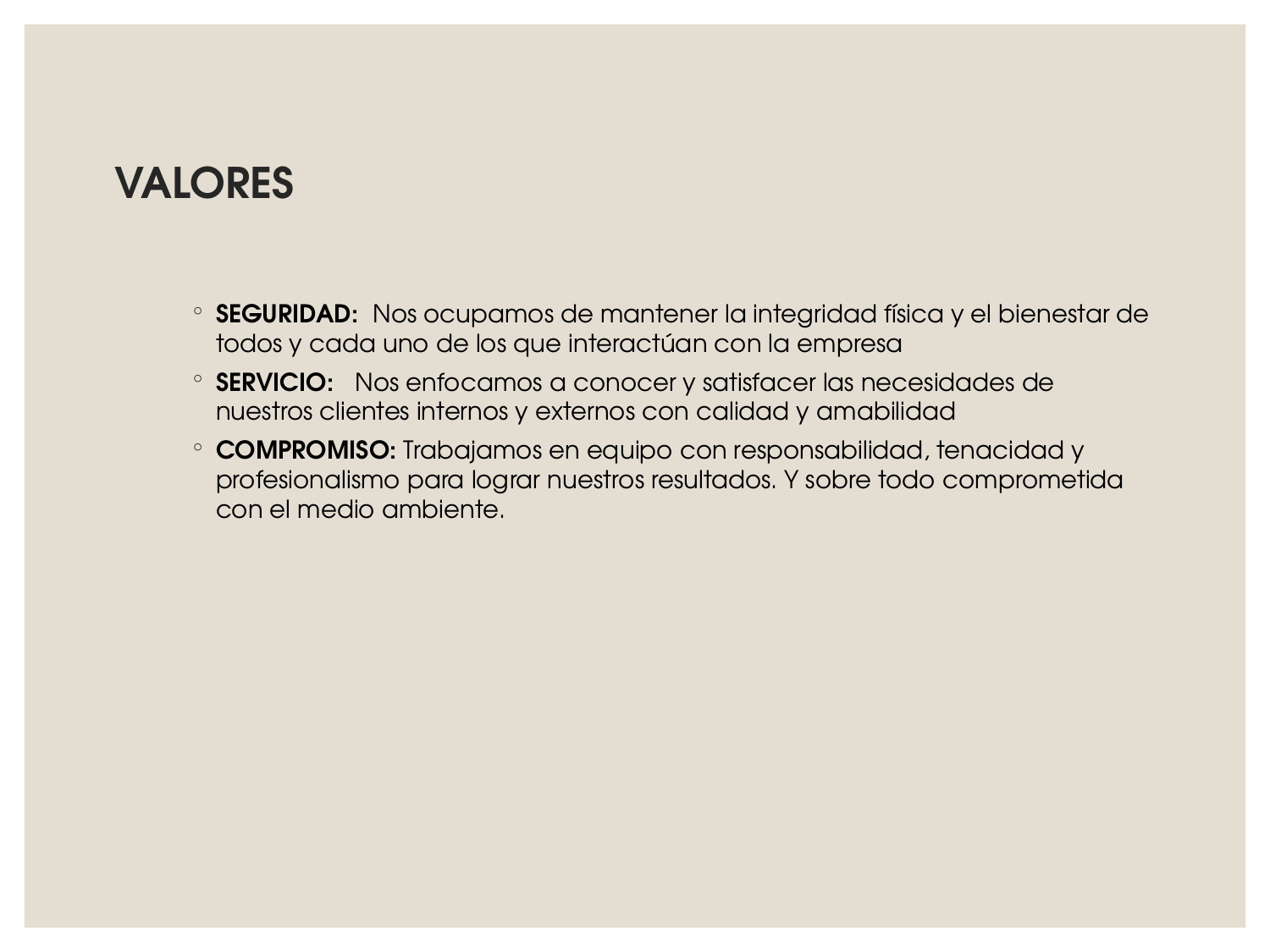

# VALORES
SEGURIDAD:  Nos ocupamos de mantener la integridad física y el bienestar de todos y cada uno de los que interactúan con la empresa
SERVICIO:   Nos enfocamos a conocer y satisfacer las necesidades de nuestros clientes internos y externos con calidad y amabilidad
COMPROMISO: Trabajamos en equipo con responsabilidad, tenacidad y profesionalismo para lograr nuestros resultados. Y sobre todo comprometida con el medio ambiente.